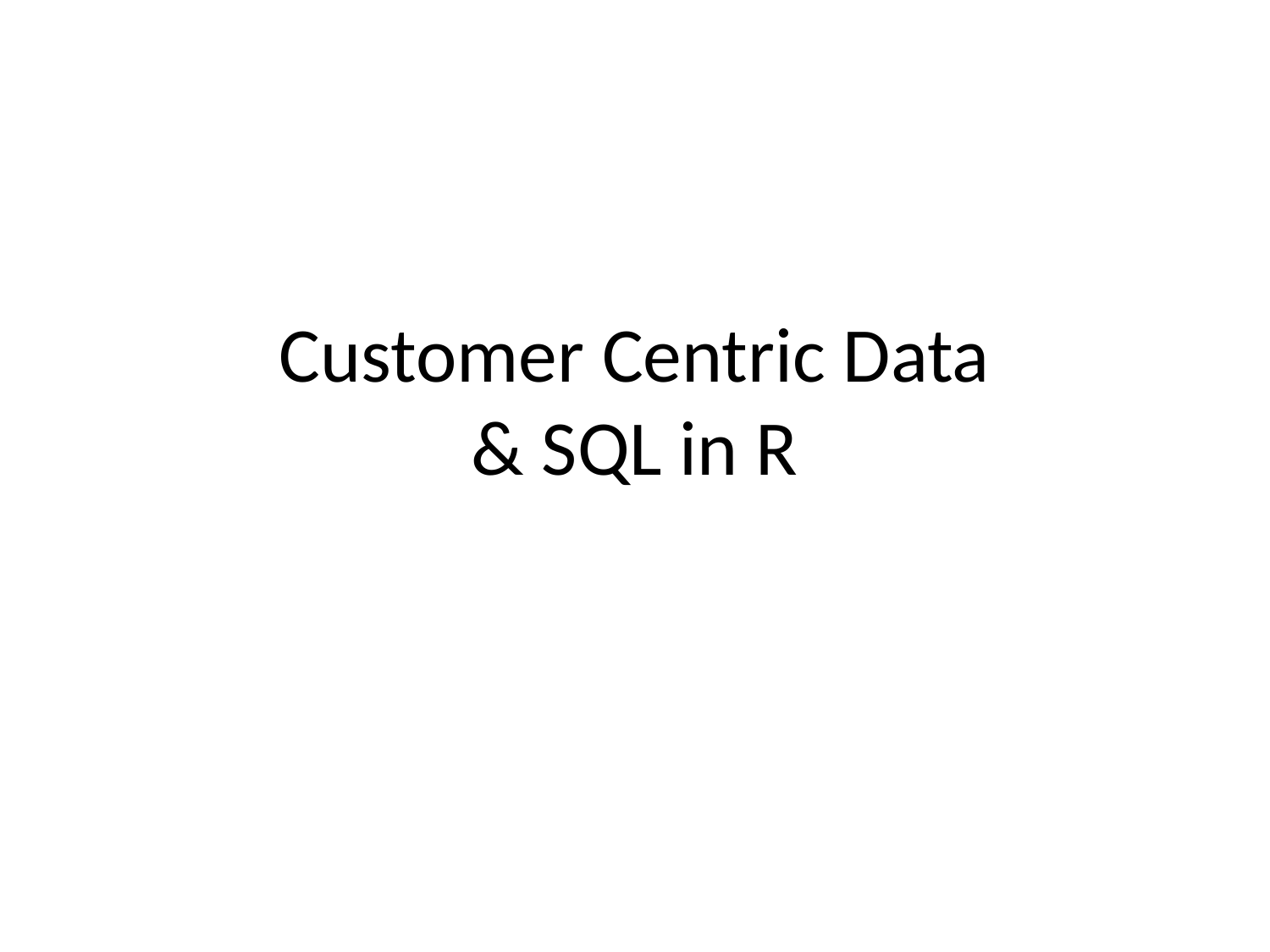

# Customer Centric Data & SQL in R